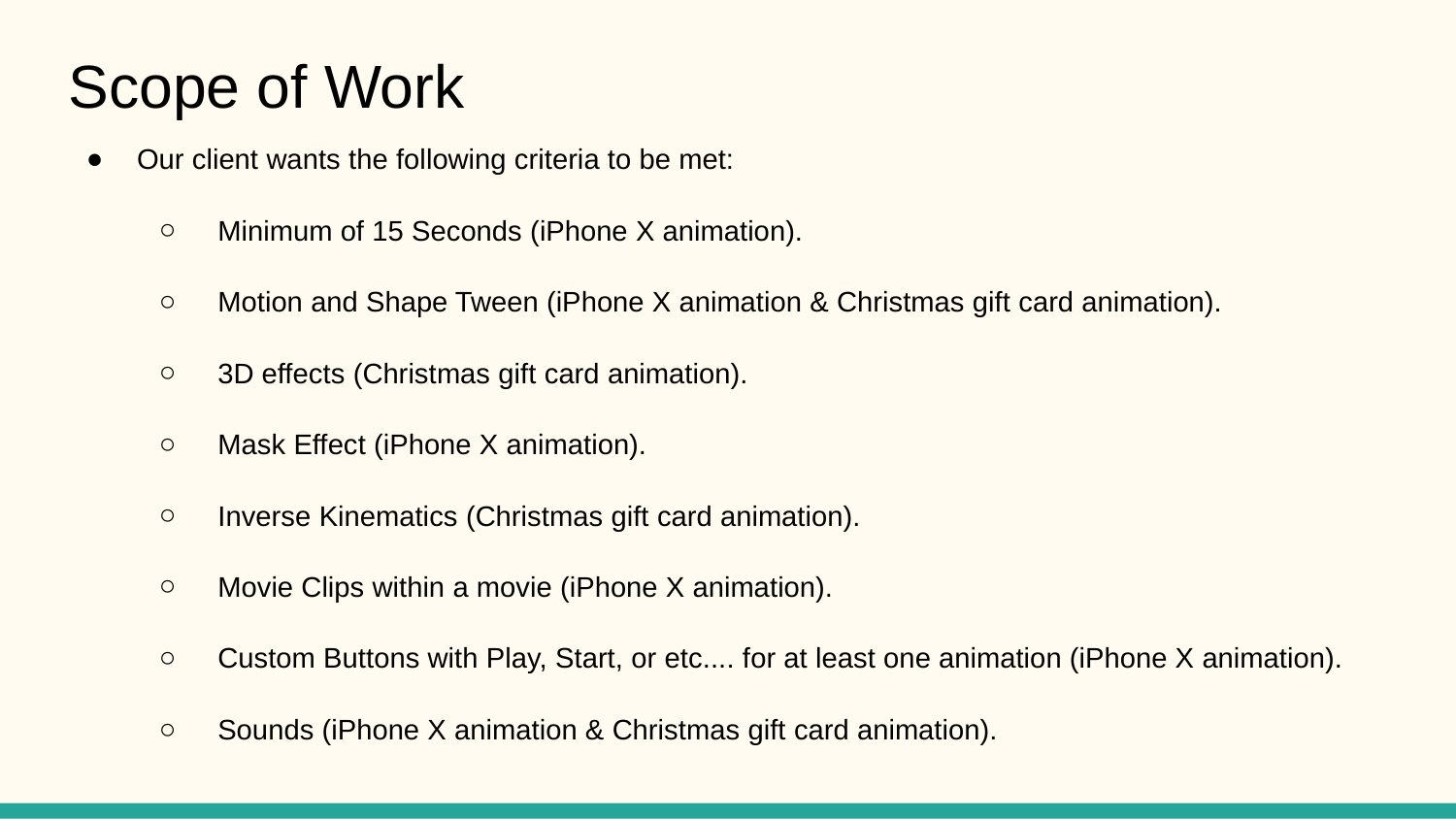

# Scope of Work
Our client wants the following criteria to be met:
 Minimum of 15 Seconds (iPhone X animation).
 Motion and Shape Tween (iPhone X animation & Christmas gift card animation).
 3D effects (Christmas gift card animation).
 Mask Effect (iPhone X animation).
 Inverse Kinematics (Christmas gift card animation).
 Movie Clips within a movie (iPhone X animation).
 Custom Buttons with Play, Start, or etc.... for at least one animation (iPhone X animation).
 Sounds (iPhone X animation & Christmas gift card animation).